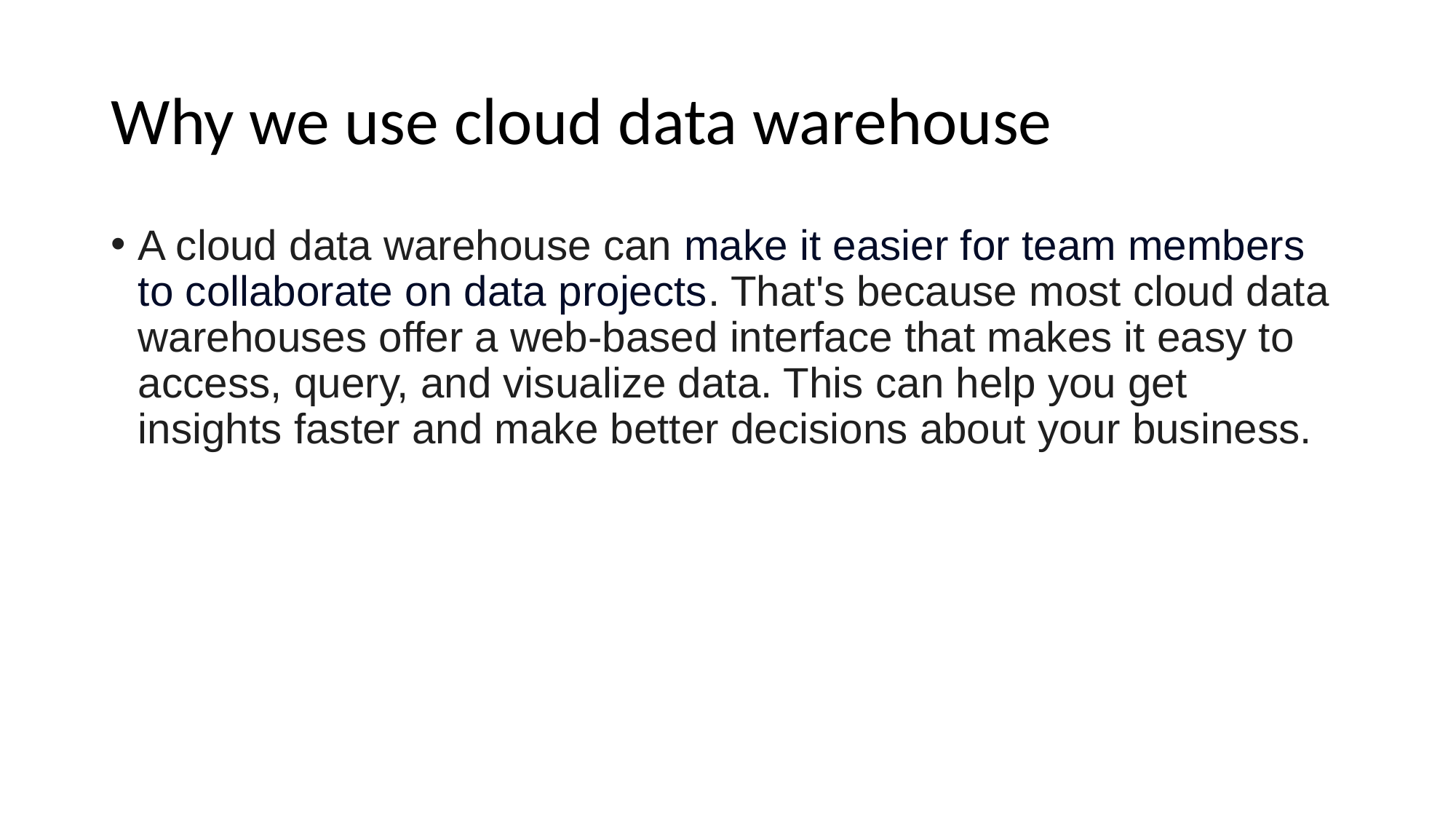

# Why we use cloud data warehouse
A cloud data warehouse can make it easier for team members to collaborate on data projects. That's because most cloud data warehouses offer a web-based interface that makes it easy to access, query, and visualize data. This can help you get insights faster and make better decisions about your business.